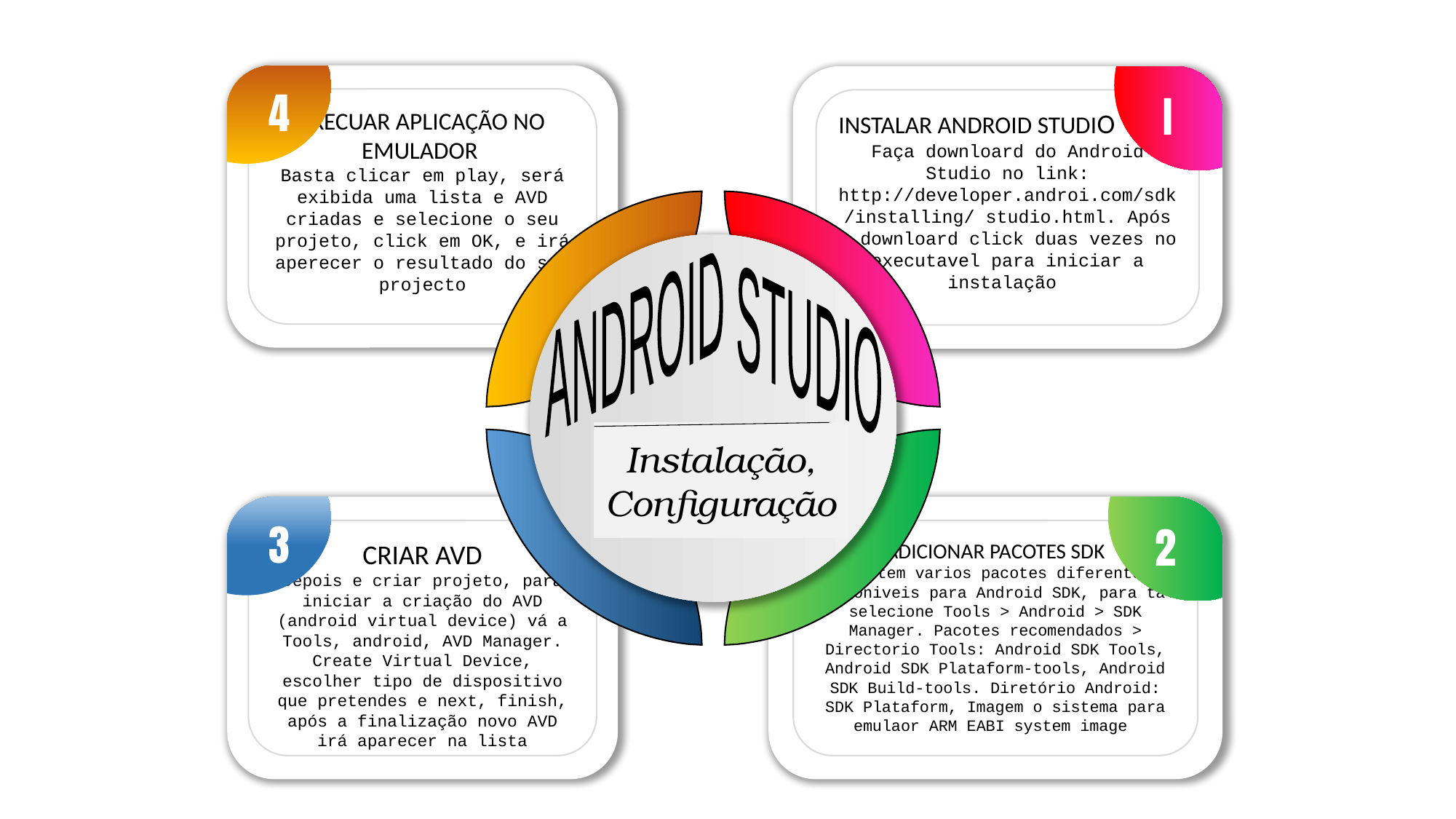

4

EXECUAR APLICAÇÃO NO EMULADOR
Basta clicar em play, será exibida uma lista e AVD criadas e selecione o seu projeto, click em OK, e irá aperecer o resultado do seu projecto

INSTALAR ANDROID STUDIO
Faça downloard do Android Studio no link: http://developer.androi.com/sdk/installing/ studio.html. Após o downloard click duas vezes no executavel para iniciar a instalação
I

ANDROID STUDIO

Instalação,
Configuração

3

CRIAR AVD
Depois e criar projeto, para iniciar a criação do AVD (android virtual device) vá a Tools, android, AVD Manager. Create Virtual Device, escolher tipo de dispositivo que pretendes e next, finish, após a finalização novo AVD irá aparecer na lista

ADICIONAR PACOTES SDK
Existem varios pacotes diferentes disponiveis para Android SDK, para tal selecione Tools > Android > SDK Manager. Pacotes recomendados > Directorio Tools: Android SDK Tools, Android SDK Plataform-tools, Android SDK Build-tools. Diretório Android: SDK Plataform, Imagem o sistema para emulaor ARM EABI system image
2